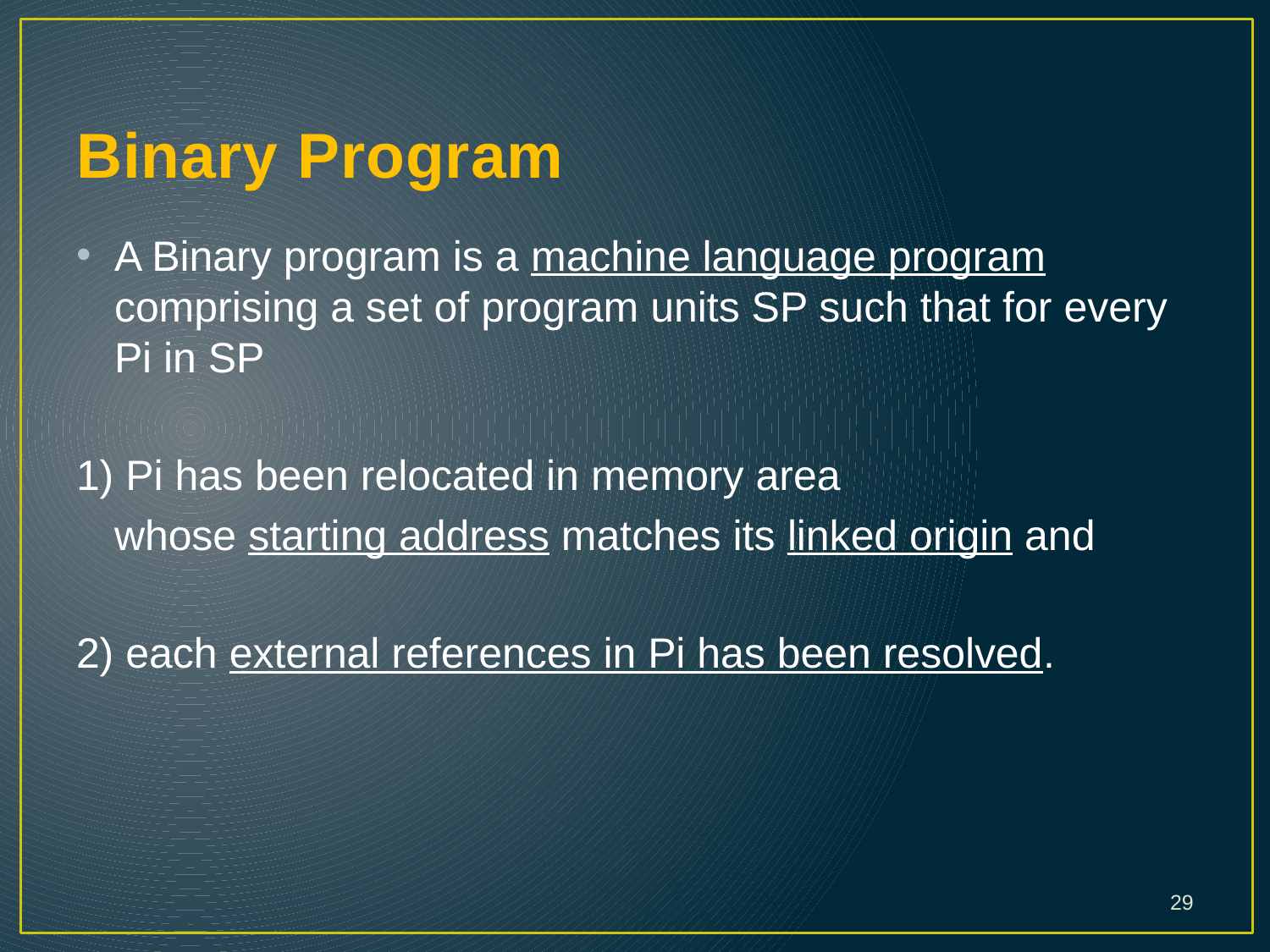

# Binary Program
A Binary program is a machine language program comprising a set of program units SP such that for every Pi in SP

1) Pi has been relocated in memory area
	whose starting address matches its linked origin and

2) each external references in Pi has been resolved.

29